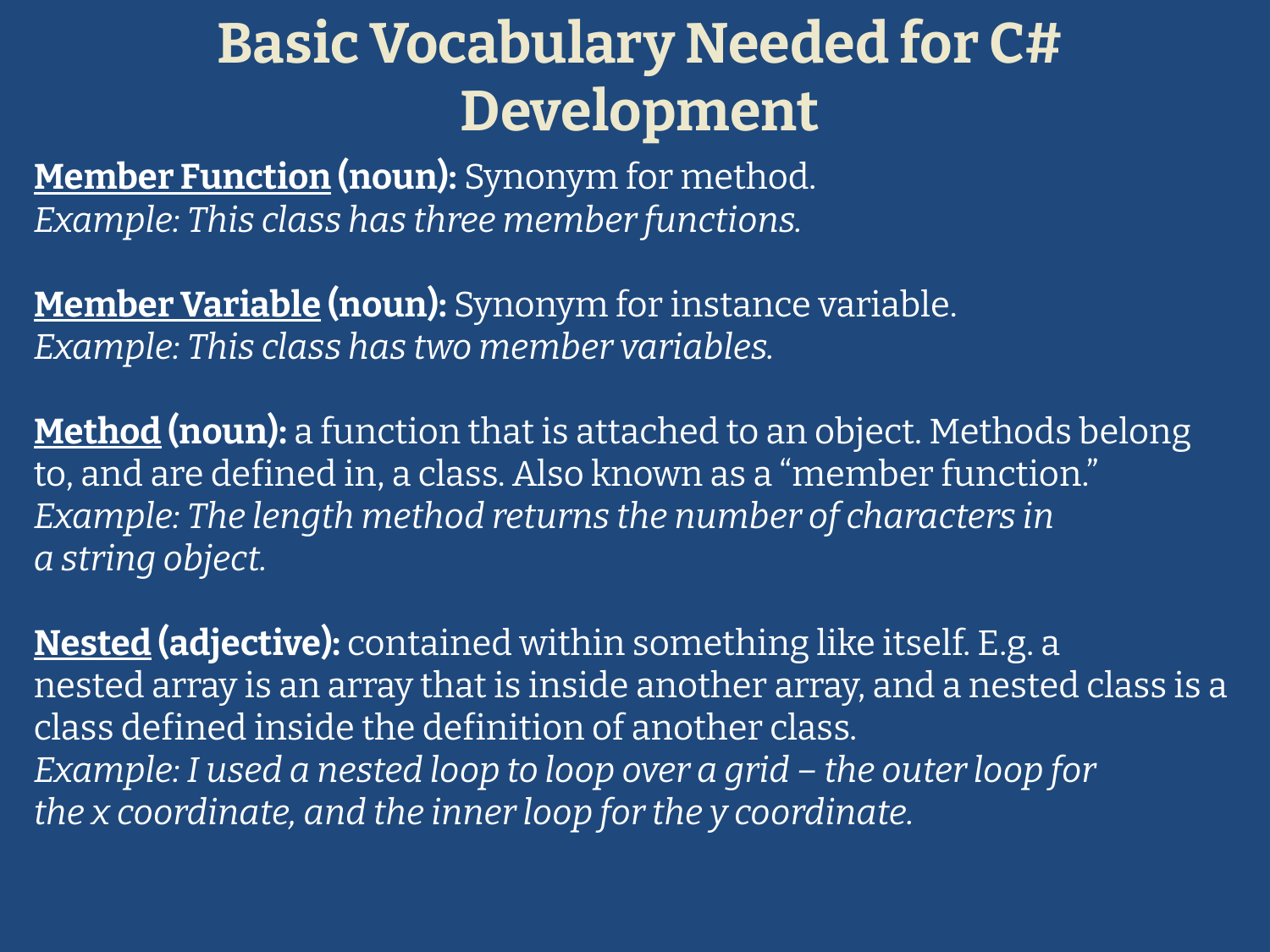

# Basic Vocabulary Needed for C# Development
Member Function (noun): Synonym for method.
Example: This class has three member functions.

Member Variable (noun): Synonym for instance variable.
Example: This class has two member variables.

Method (noun): a function that is attached to an object. Methods belong to, and are defined in, a class. Also known as a “member function.”
Example: The length method returns the number of characters in a string object.

Nested (adjective): contained within something like itself. E.g. a nested array is an array that is inside another array, and a nested class is a class defined inside the definition of another class.
Example: I used a nested loop to loop over a grid – the outer loop for the x coordinate, and the inner loop for the y coordinate.